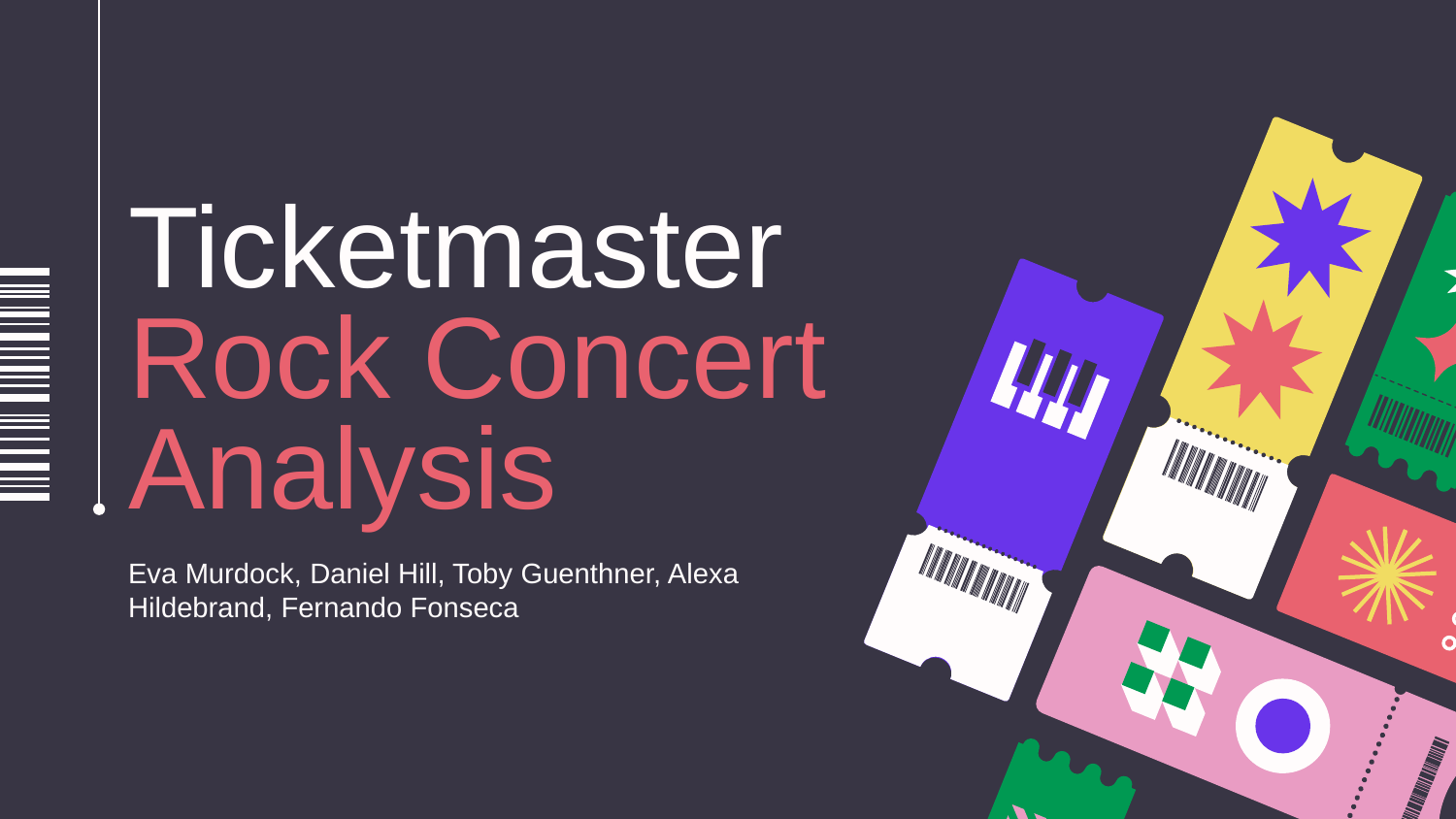

# Ticketmaster Rock Concert Analysis
Eva Murdock, Daniel Hill, Toby Guenthner, Alexa Hildebrand, Fernando Fonseca